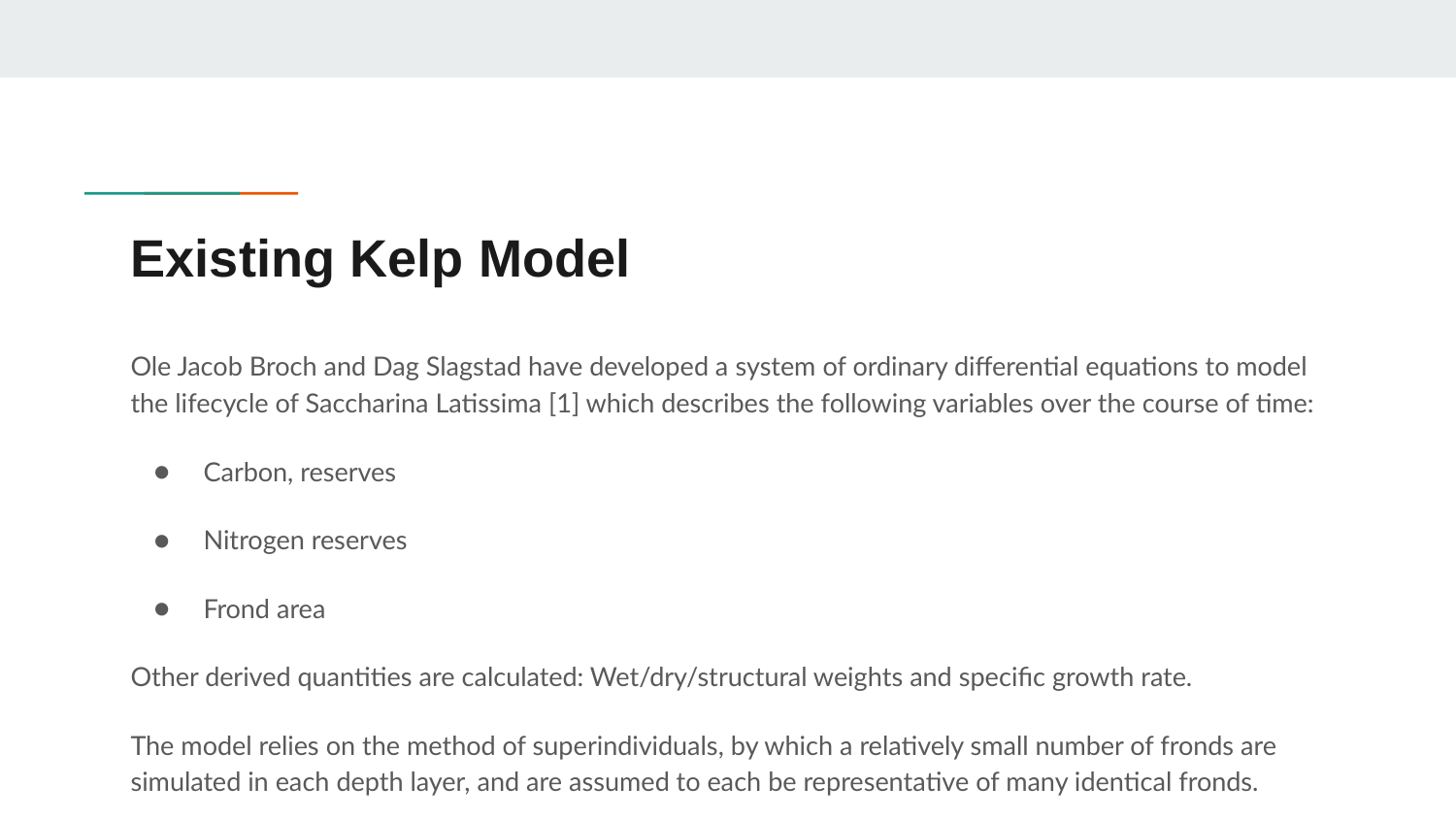

# Existing Kelp Model
Ole Jacob Broch and Dag Slagstad have developed a system of ordinary differential equations to model the lifecycle of Saccharina Latissima [1] which describes the following variables over the course of time:
Carbon, reserves
Nitrogen reserves
Frond area
Other derived quantities are calculated: Wet/dry/structural weights and specific growth rate.
The model relies on the method of superindividuals, by which a relatively small number of fronds are simulated in each depth layer, and are assumed to each be representative of many identical fronds.
[1] Broch, O.J. & Slagstad, D. J Appl Phycol (2012) 24: 759. https://doi.org/10.1007/s10811-011-9695-y